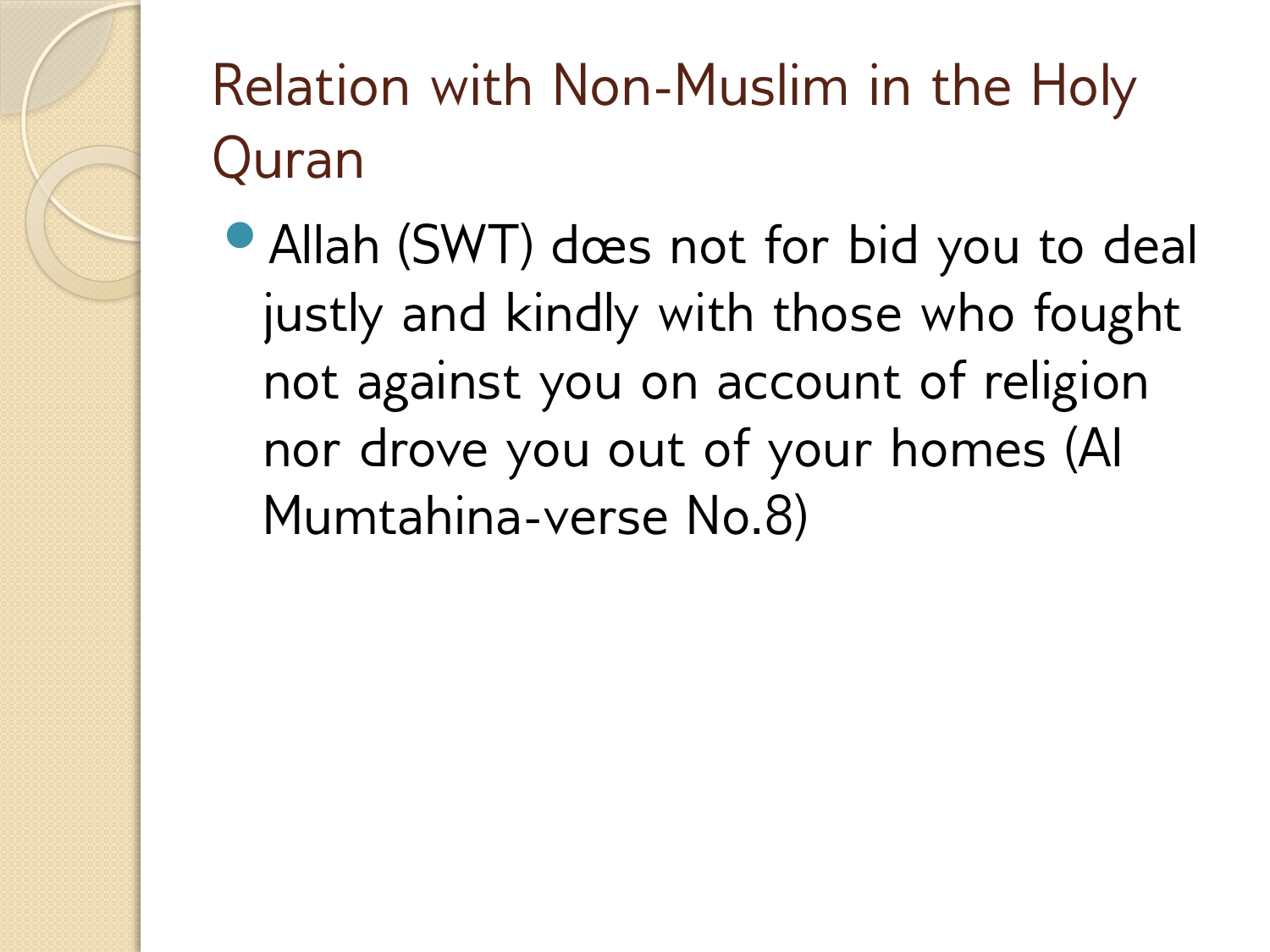

# Relation with Non-Muslim in the Holy Quran
Allah (SWT) does not for bid you to deal justly and kindly with those who fought not against you on account of religion nor drove you out of your homes (Al Mumtahina-verse No.8)